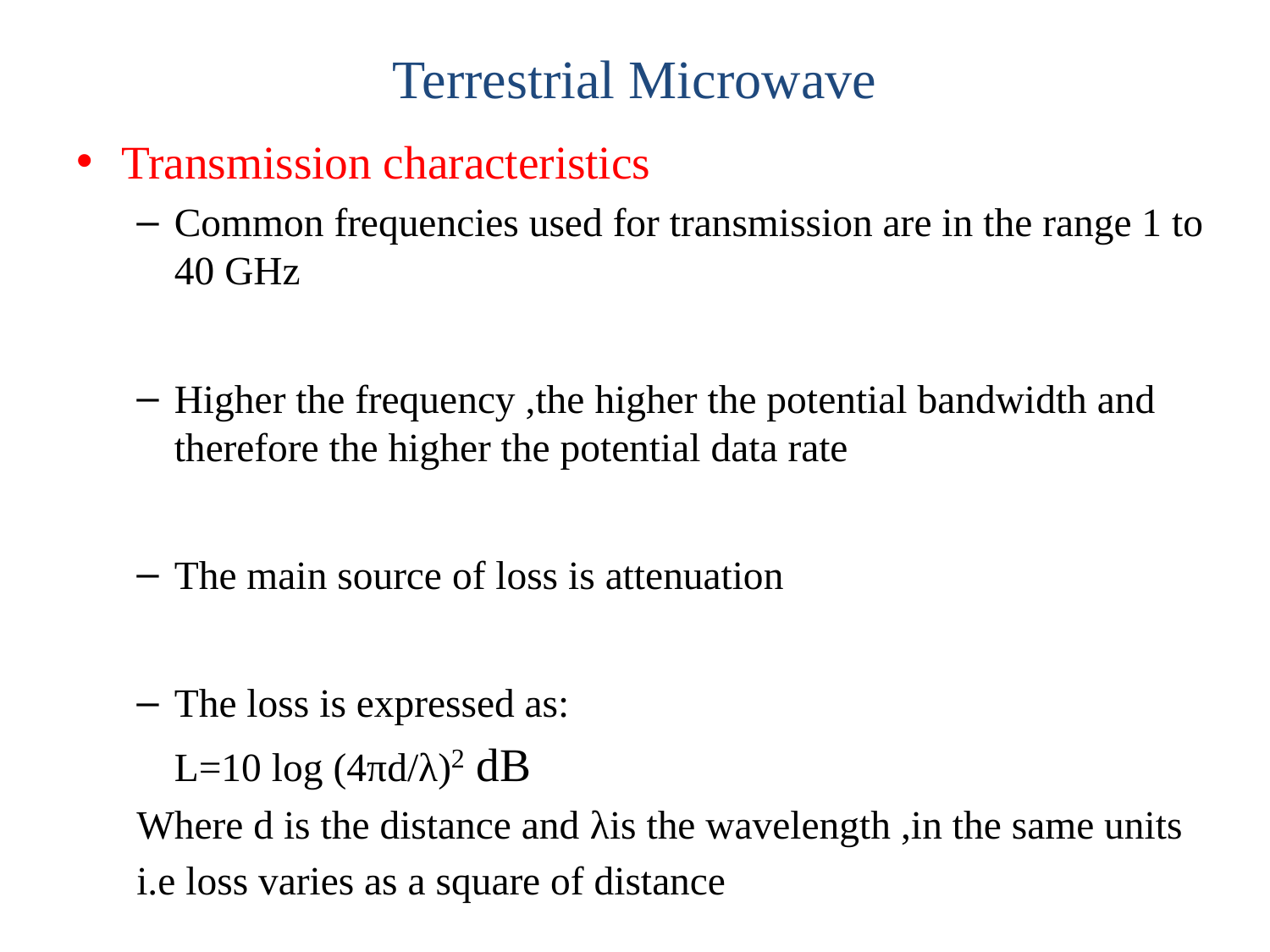

# Terrestrial Microwave
Transmission characteristics
Common frequencies used for transmission are in the range 1 to 40 GHz

Higher the frequency ,the higher the potential bandwidth and therefore the higher the potential data rate

The main source of loss is attenuation

The loss is expressed as:
			L=10 log (4πd/λ)2 dB
Where d is the distance and λis the wavelength ,in the same units
i.e loss varies as a square of distance